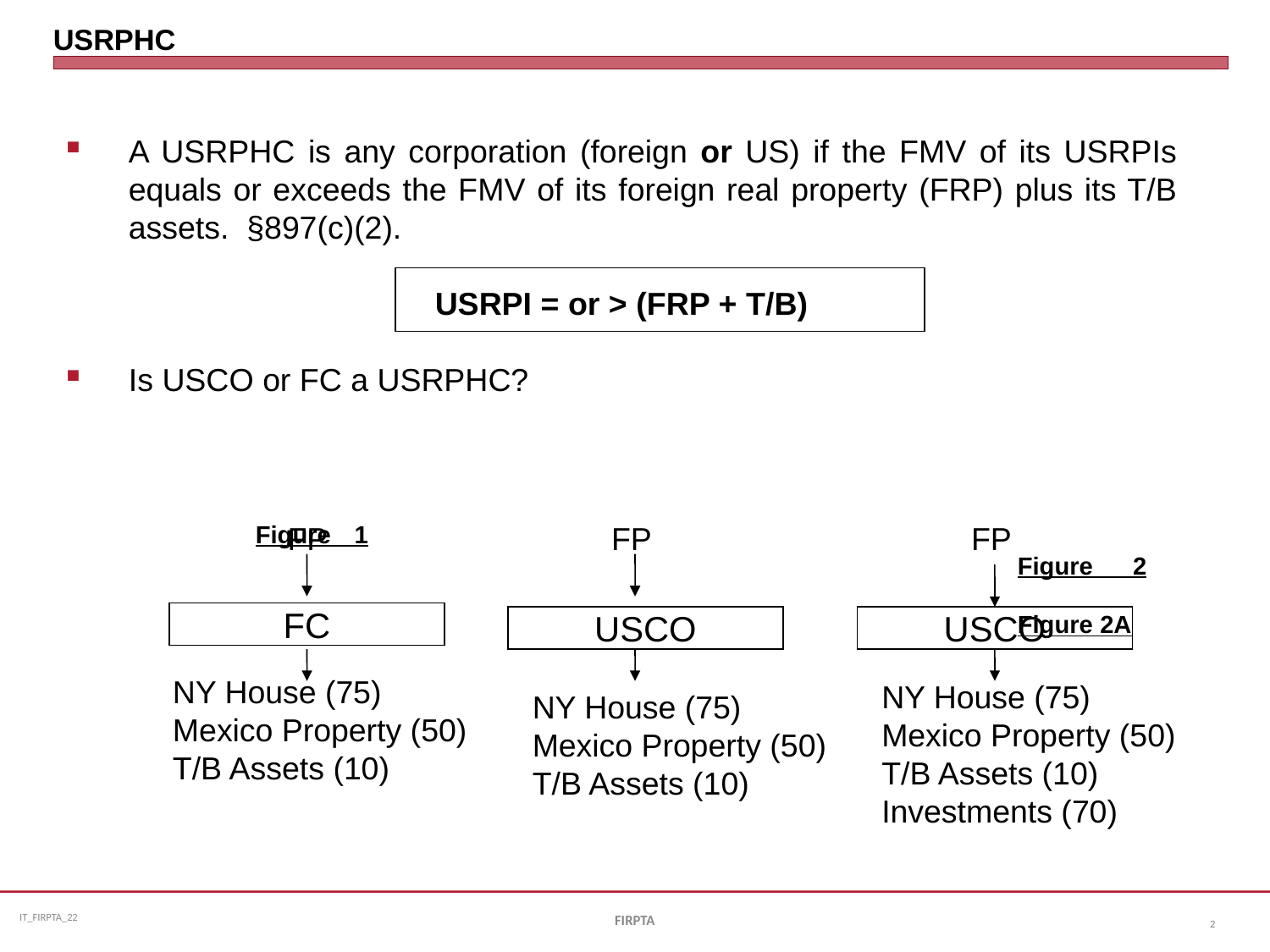

# USRPHC

A USRPHC is any corporation (foreign or US) if the FMV of its USRPIs equals or exceeds the FMV of its foreign real property (FRP) plus its T/B assets.  §897(c)(2).

USRPI = or > (FRP + T/B)

Is USCO or FC a USRPHC?

										Figure 1 														Figure 2																Figure 2A

FP
FP
FP

FC
USCO
USCO

NY House (75)
Mexico Property (50)
T/B Assets (10)
NY House (75)
Mexico Property (50)
T/B Assets (10)
Investments (70)
NY House (75)
Mexico Property (50)
T/B Assets (10)
FIRPTA
2